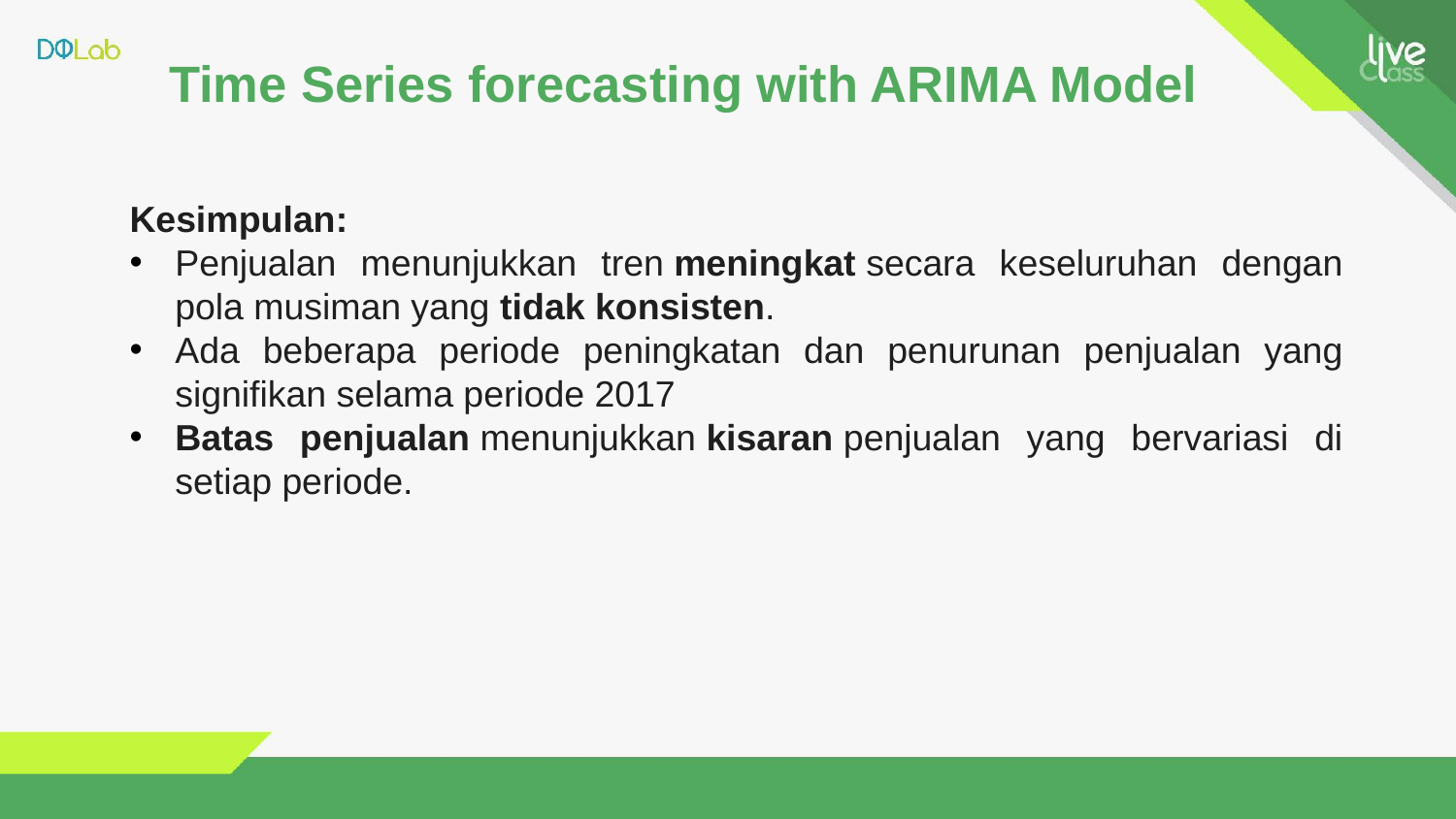

# Time Series forecasting with ARIMA Model
Kesimpulan:
Penjualan menunjukkan tren meningkat secara keseluruhan dengan pola musiman yang tidak konsisten.
Ada beberapa periode peningkatan dan penurunan penjualan yang signifikan selama periode 2017
Batas penjualan menunjukkan kisaran penjualan yang bervariasi di setiap periode.